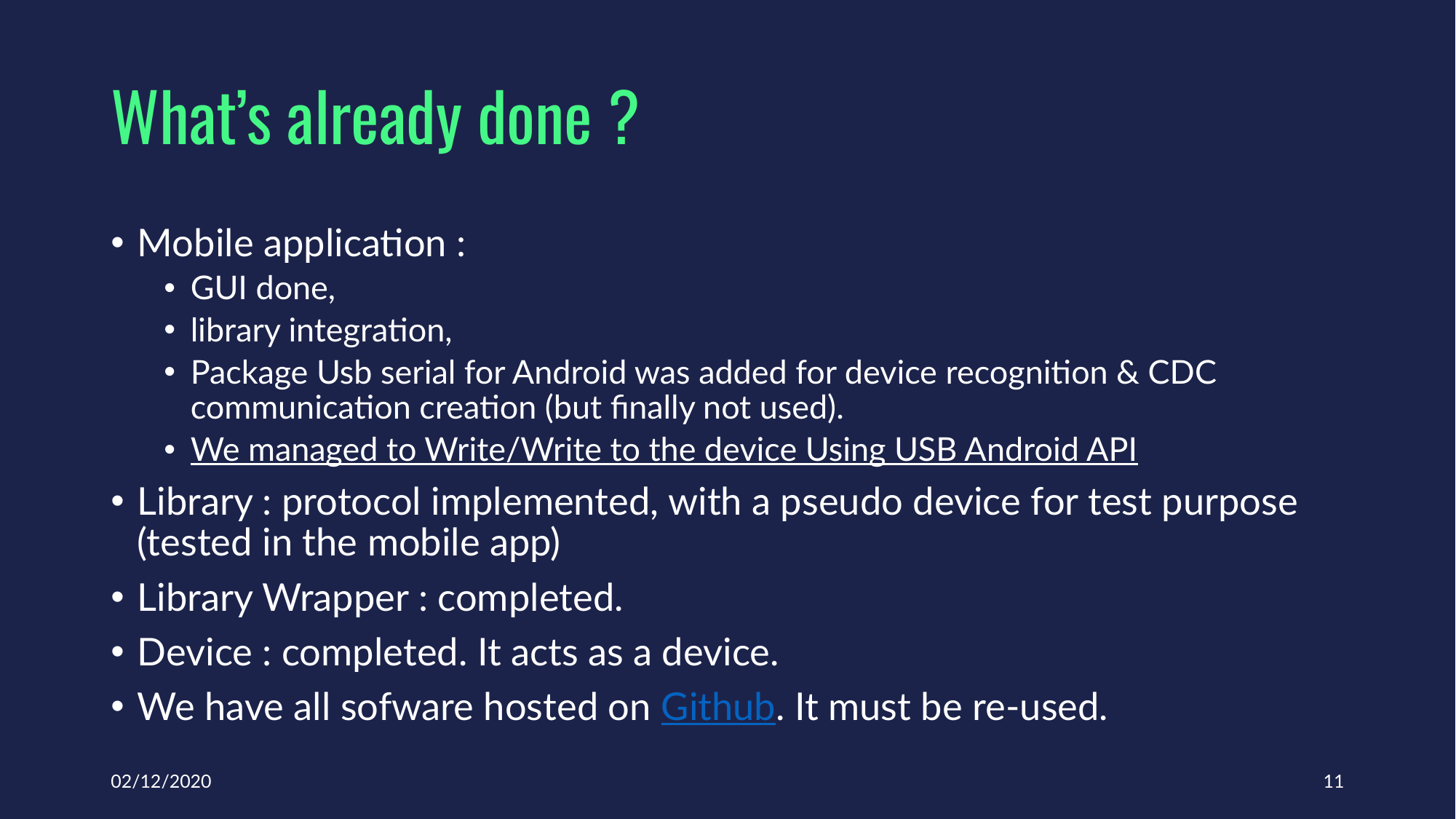

# What’s already done ?
Mobile application :
GUI done,
library integration,
Package Usb serial for Android was added for device recognition & CDC communication creation (but finally not used).
We managed to Write/Write to the device Using USB Android API
Library : protocol implemented, with a pseudo device for test purpose (tested in the mobile app)
Library Wrapper : completed.
Device : completed. It acts as a device.
We have all sofware hosted on Github. It must be re-used.
02/12/2020
11